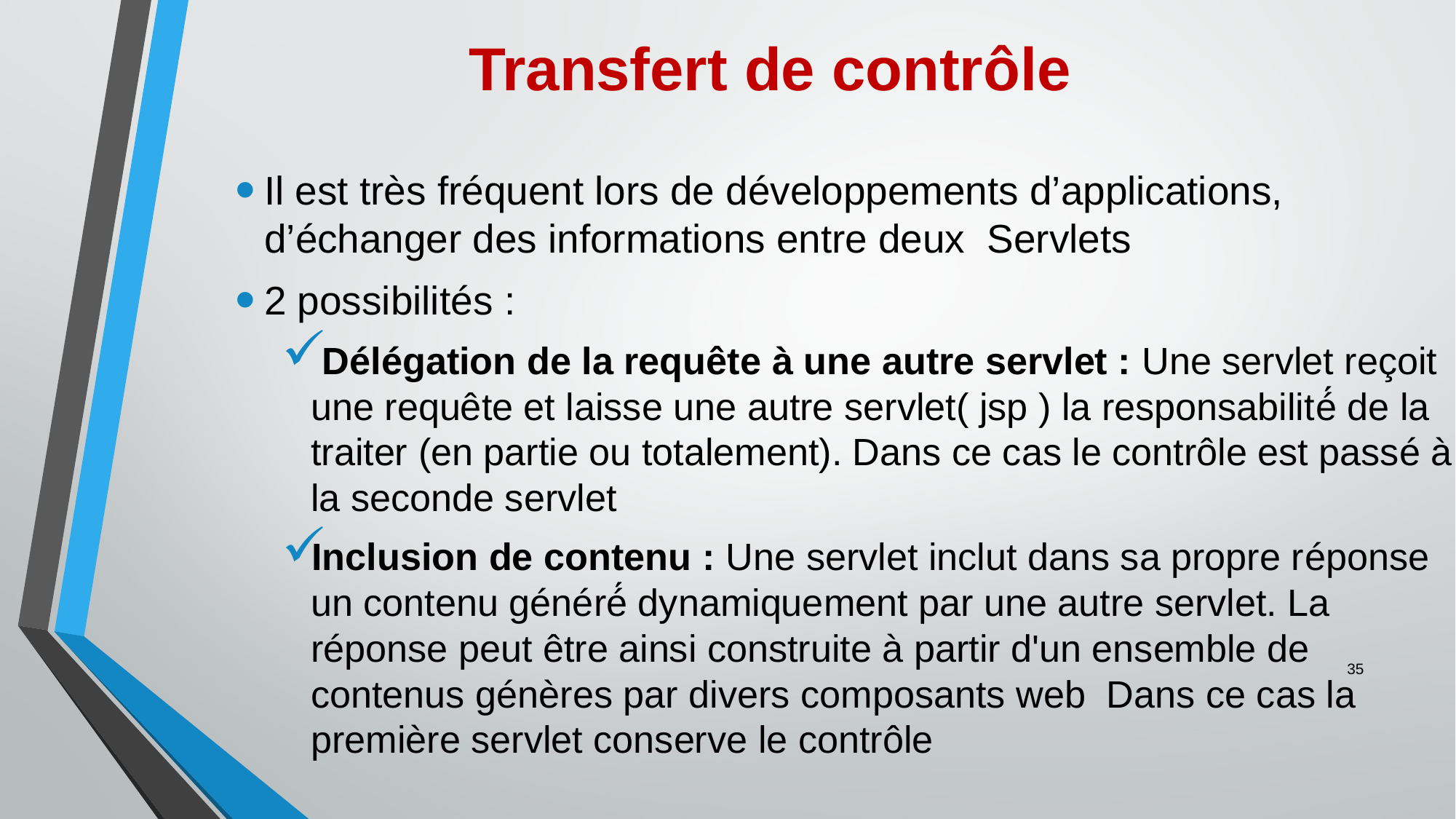

# Transfert de contrôle
Il est très fréquent lors de développements d’applications, d’échanger des informations entre deux  Servlets
2 possibilités :
 Délégation de la requête à une autre servlet : Une servlet reçoit une requête et laisse une autre servlet( jsp ) la responsabilité́ de la traiter (en partie ou totalement). Dans ce cas le contrôle est passé à la seconde servlet
Inclusion de contenu : Une servlet inclut dans sa propre réponse un contenu généré́ dynamiquement par une autre servlet. La réponse peut être ainsi construite à partir d'un ensemble de contenus génères par divers composants web  Dans ce cas la première servlet conserve le contrôle
35